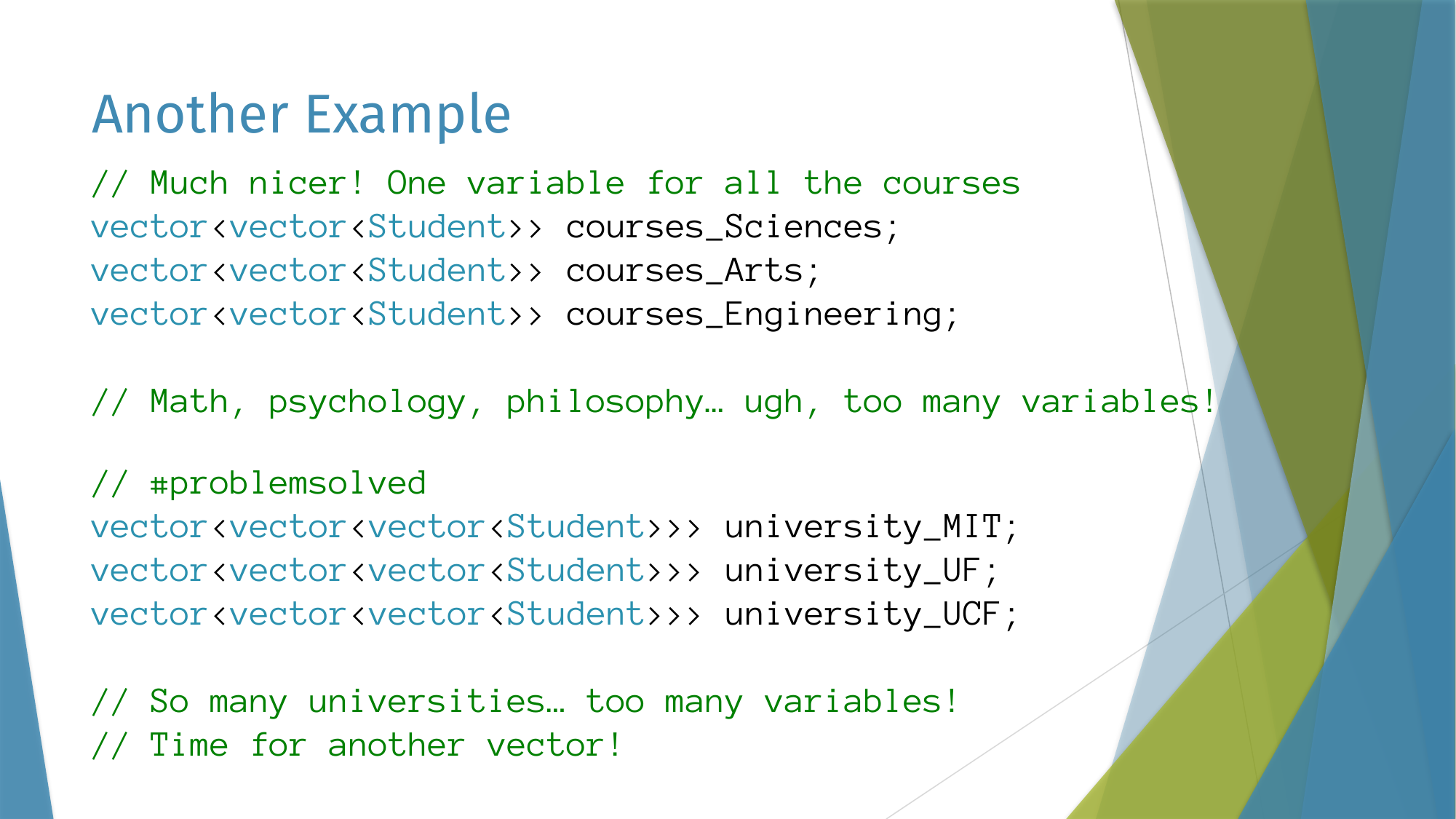

# Another Example
// Much nicer! One variable for all the courses
vector<vector<Student>> courses_Sciences;
vector<vector<Student>> courses_Arts;
vector<vector<Student>> courses_Engineering;

// Math, psychology, philosophy… ugh, too many variables!
// #problemsolved
vector<vector<vector<Student>>> university_MIT;
vector<vector<vector<Student>>> university_UF;
vector<vector<vector<Student>>> university_UCF;

// So many universities… too many variables!
// Time for another vector!